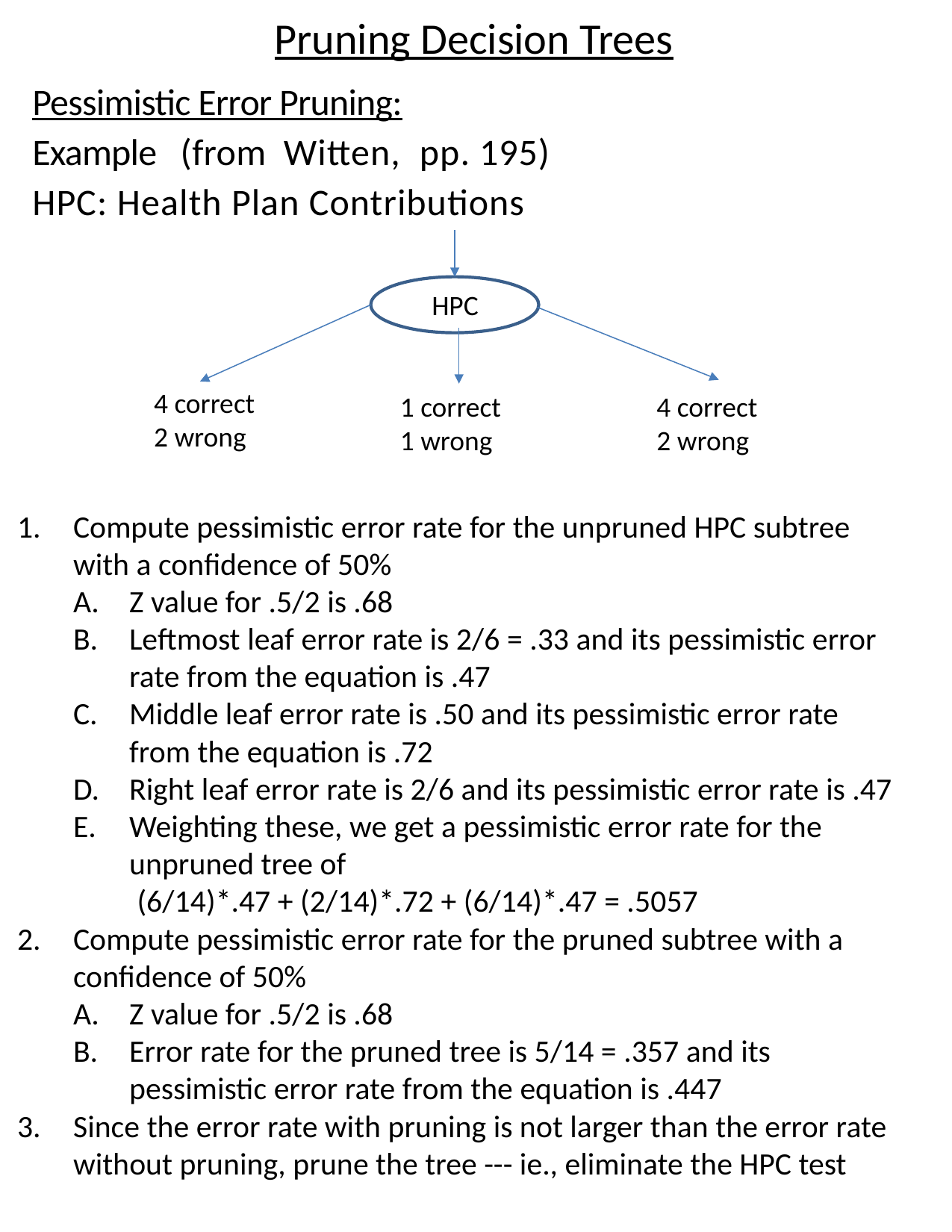

# Pruning Decision Trees
Pessimistic Error Pruning:
Example   (from  Witten,  pp. 195)
HPC: Health Plan Contributions

Compute pessimistic error rate for the unpruned HPC subtree with a confidence of 50%
Z value for .5/2 is .68
Leftmost leaf error rate is 2/6 = .33 and its pessimistic error rate from the equation is .47
Middle leaf error rate is .50 and its pessimistic error rate from the equation is .72
Right leaf error rate is 2/6 and its pessimistic error rate is .47
Weighting these, we get a pessimistic error rate for the unpruned tree of
         (6/14)*.47 + (2/14)*.72 + (6/14)*.47 = .5057
Compute pessimistic error rate for the pruned subtree with a confidence of 50%
Z value for .5/2 is .68
Error rate for the pruned tree is 5/14 = .357 and its pessimistic error rate from the equation is .447
Since the error rate with pruning is not larger than the error rate without pruning, prune the tree --- ie., eliminate the HPC test

HPC
4 correct
2 wrong
4 correct
2 wrong
1 correct
1 wrong